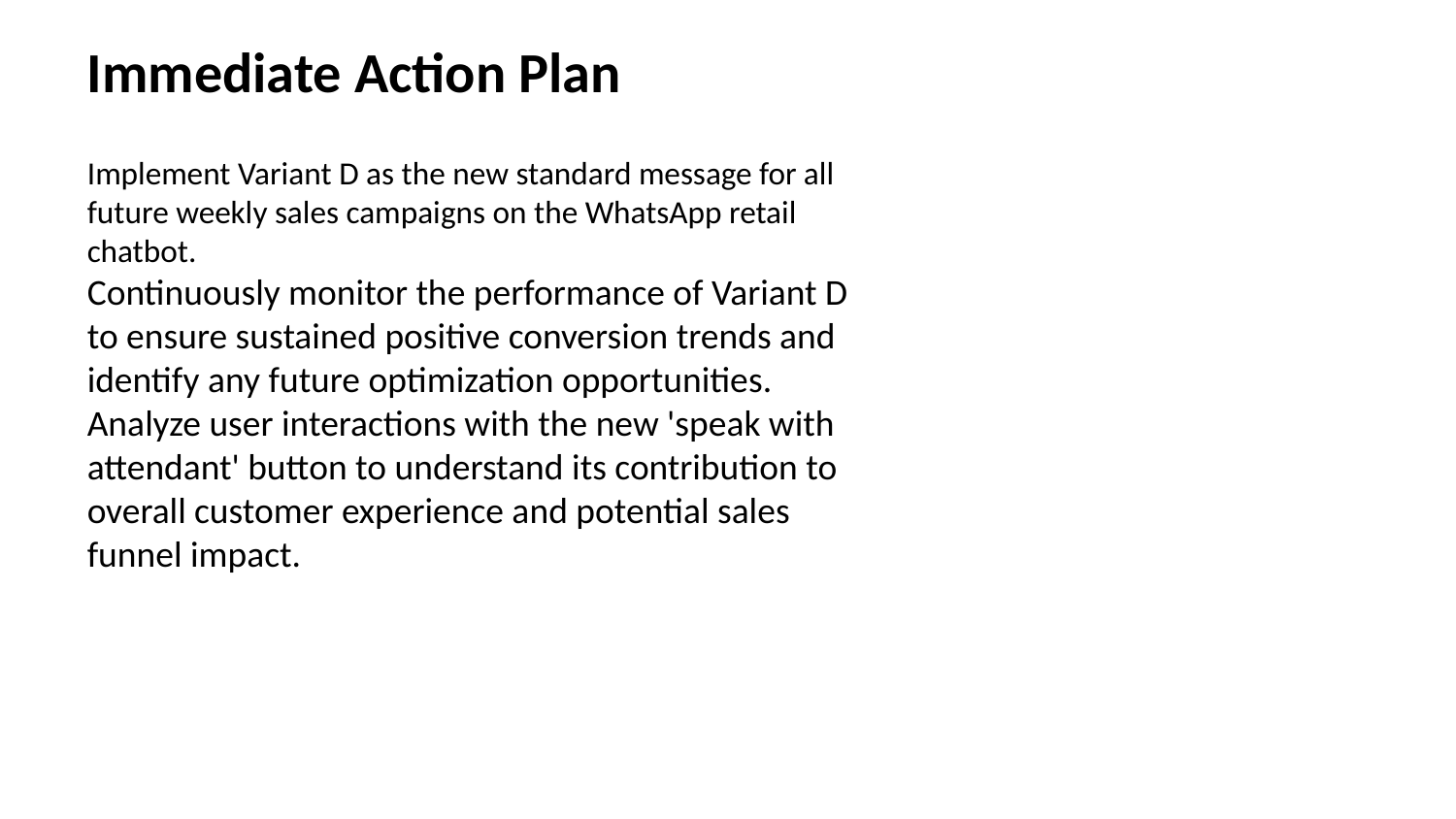

Immediate Action Plan
Implement Variant D as the new standard message for all future weekly sales campaigns on the WhatsApp retail chatbot.
Continuously monitor the performance of Variant D to ensure sustained positive conversion trends and identify any future optimization opportunities.
Analyze user interactions with the new 'speak with attendant' button to understand its contribution to overall customer experience and potential sales funnel impact.